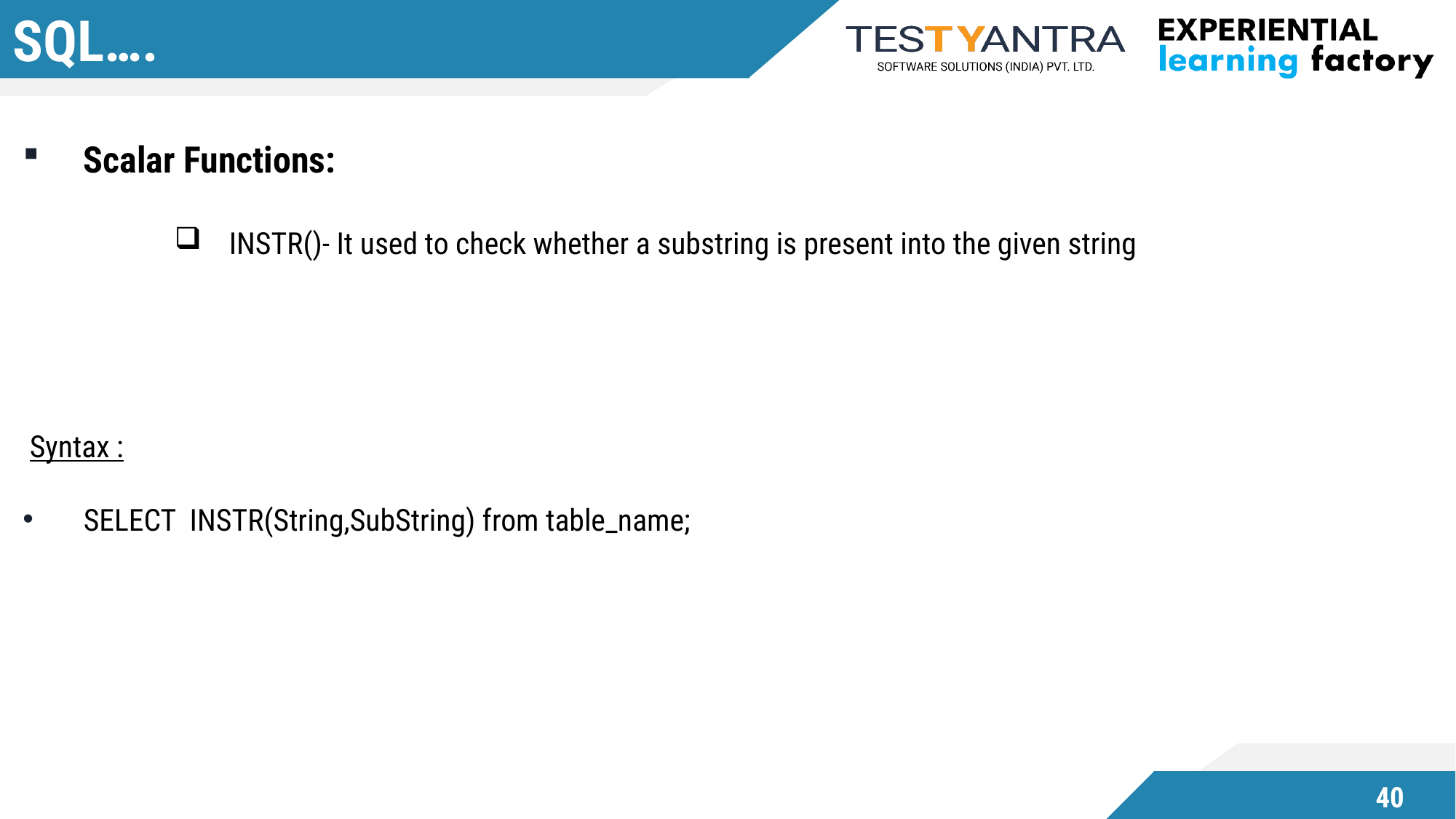

# SQL….

Scalar Functions:

INSTR()- It used to check whether a substring is present into the given string

 Syntax :

SELECT  INSTR(String,SubString) from table_name;

40